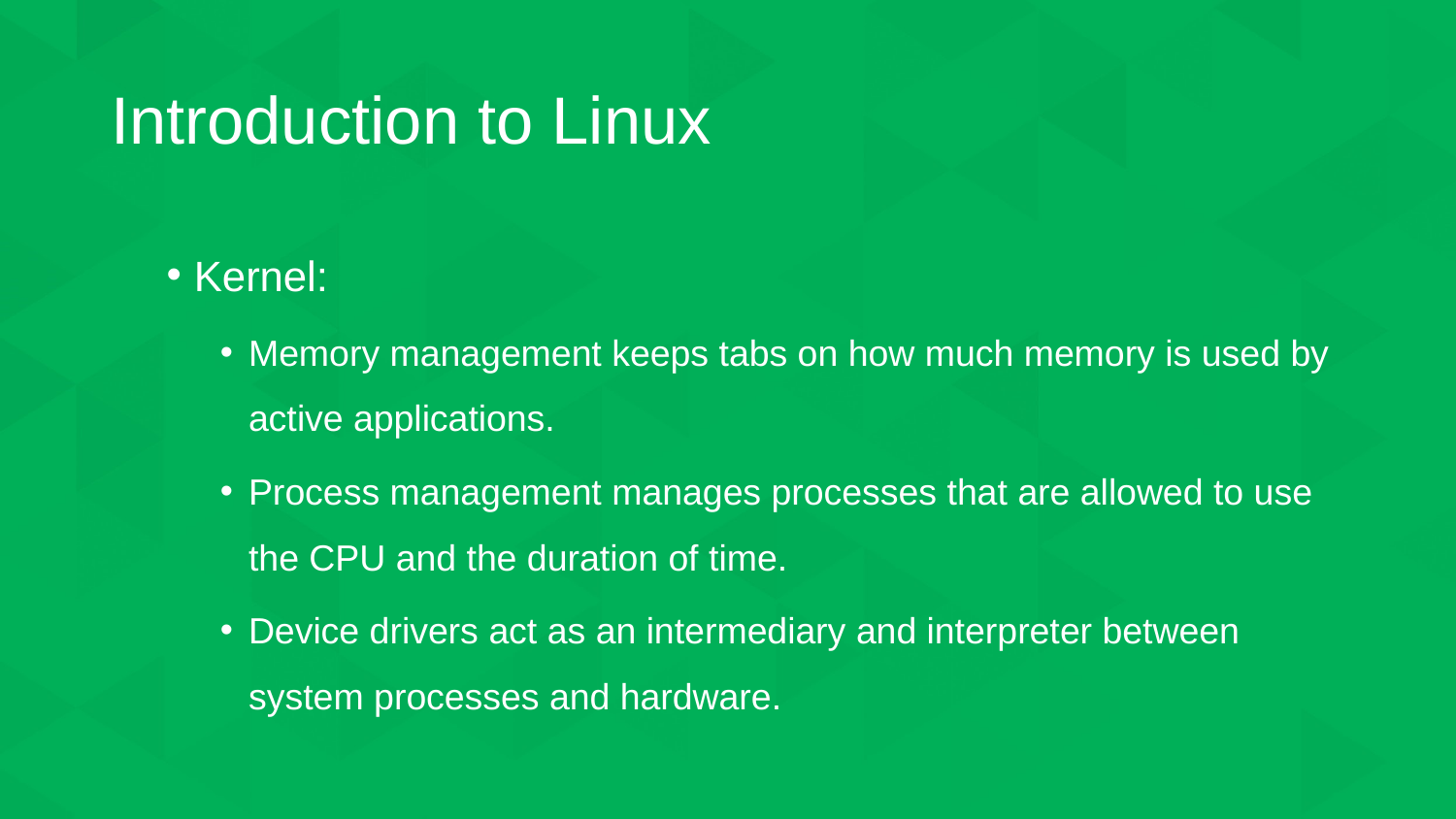

# Introduction to Linux
Kernel:
Memory management keeps tabs on how much memory is used by active applications.
Process management manages processes that are allowed to use the CPU and the duration of time.
Device drivers act as an intermediary and interpreter between system processes and hardware.